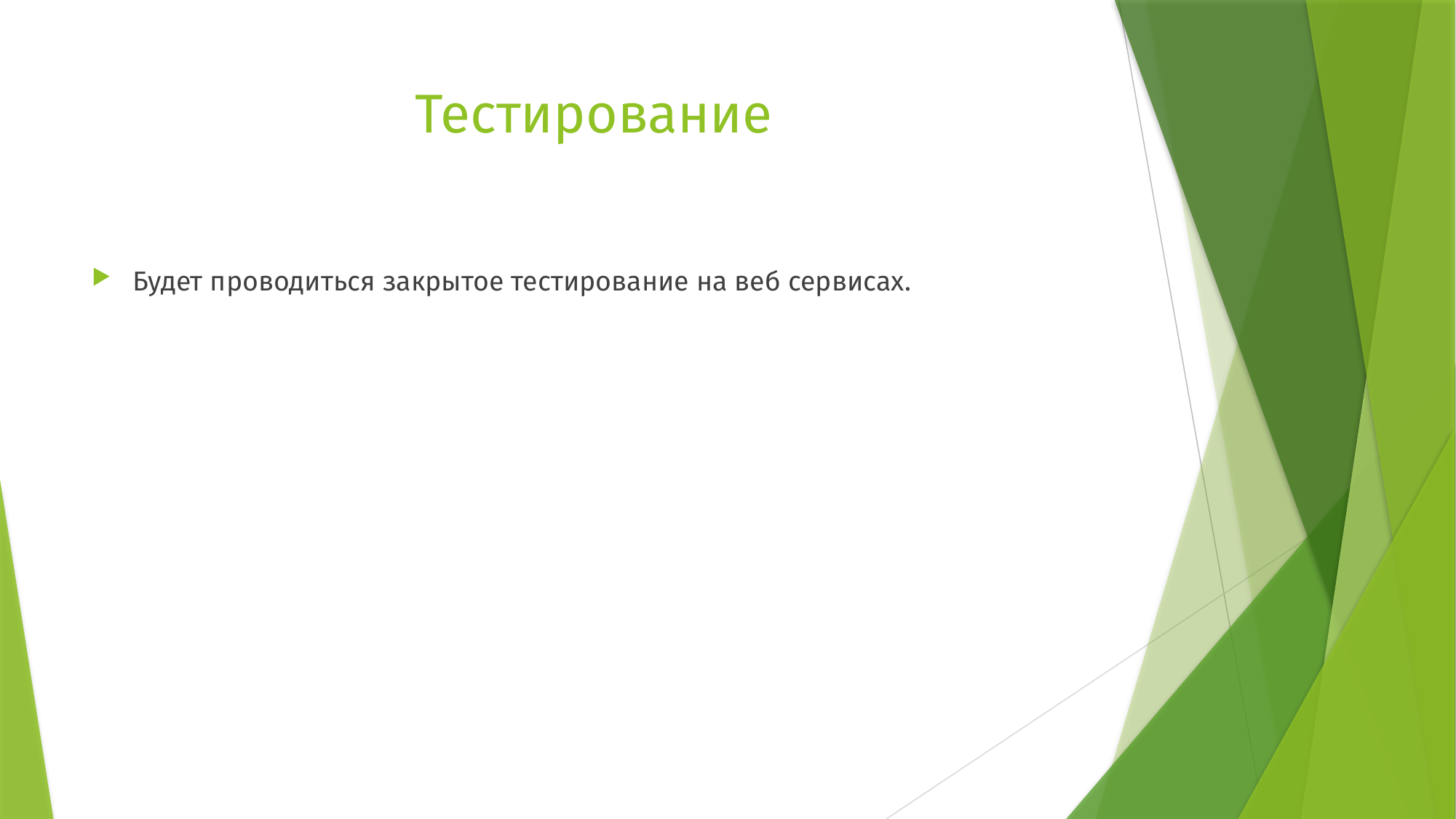

# Тестирование
Будет проводиться закрытое тестирование на веб сервисах.